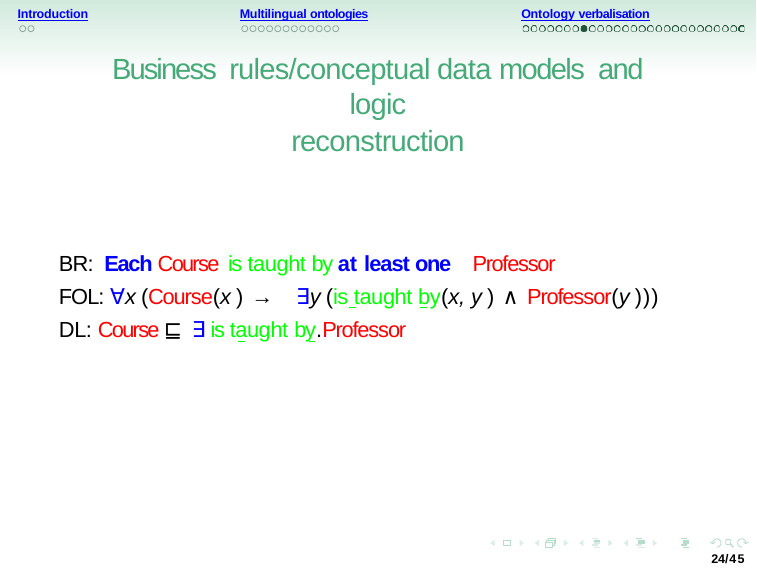

Introduction
Multilingual ontologies
Ontology verbalisation

Business  rules/conceptual data models  and logic
reconstruction
BR:  Each Course  is taught by at least one    Professor
FOL: ∀x (Course(x ) → ∃y (is taught by(x, y ) ∧ Professor(y )))  DL: Course ⊑ ∃ is taught by.Professor

24/45